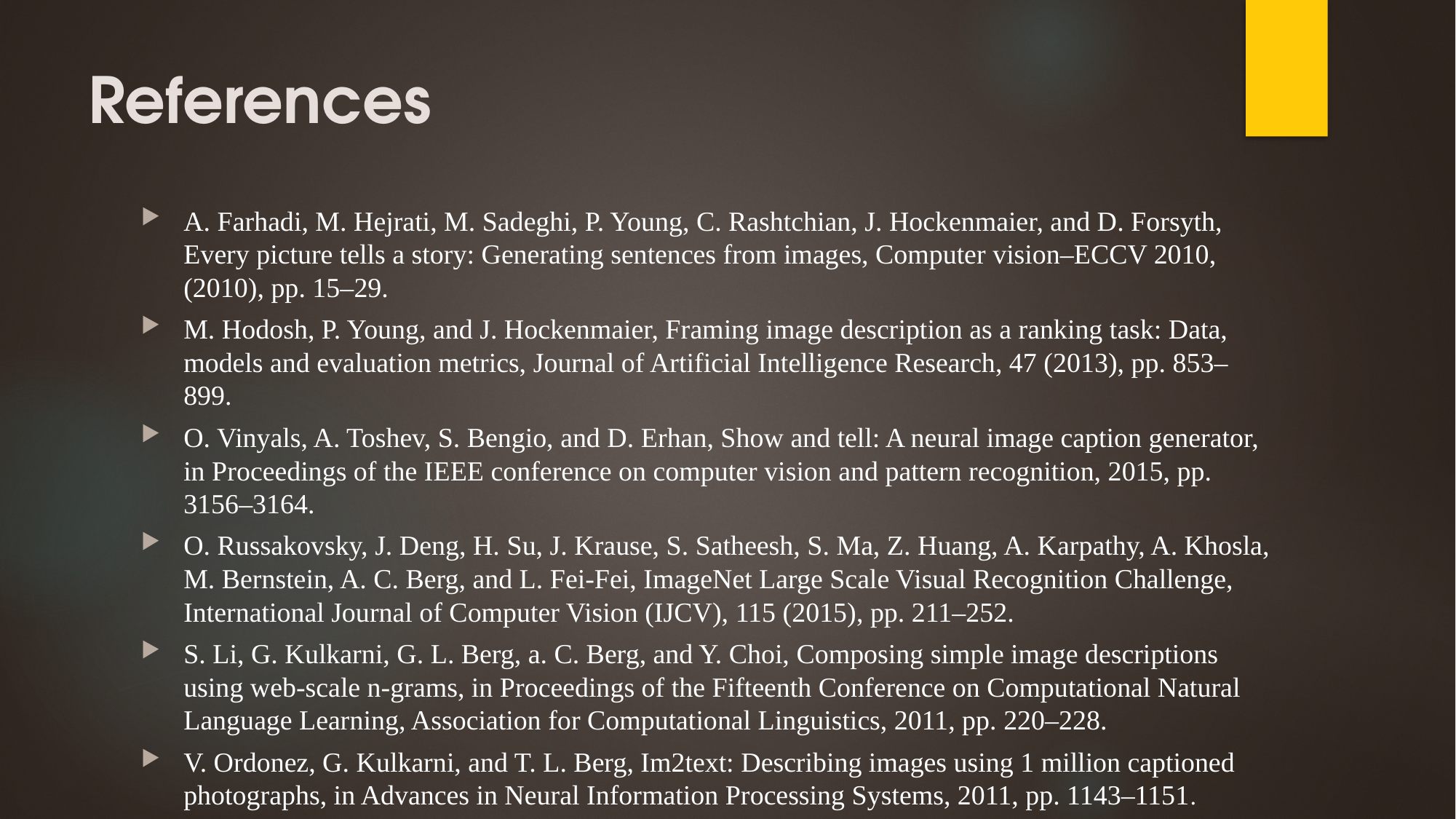

# References
A. Farhadi, M. Hejrati, M. Sadeghi, P. Young, C. Rashtchian, J. Hockenmaier, and D. Forsyth, Every picture tells a story: Generating sentences from images, Computer vision–ECCV 2010, (2010), pp. 15–29.
M. Hodosh, P. Young, and J. Hockenmaier, Framing image description as a ranking task: Data, models and evaluation metrics, Journal of Artificial Intelligence Research, 47 (2013), pp. 853–899.
O. Vinyals, A. Toshev, S. Bengio, and D. Erhan, Show and tell: A neural image caption generator, in Proceedings of the IEEE conference on computer vision and pattern recognition, 2015, pp. 3156–3164.
O. Russakovsky, J. Deng, H. Su, J. Krause, S. Satheesh, S. Ma, Z. Huang, A. Karpathy, A. Khosla, M. Bernstein, A. C. Berg, and L. Fei-Fei, ImageNet Large Scale Visual Recognition Challenge, International Journal of Computer Vision (IJCV), 115 (2015), pp. 211–252.
S. Li, G. Kulkarni, G. L. Berg, a. C. Berg, and Y. Choi, Composing simple image descriptions using web-scale n-grams, in Proceedings of the Fifteenth Conference on Computational Natural Language Learning, Association for Computational Linguistics, 2011, pp. 220–228.
V. Ordonez, G. Kulkarni, and T. L. Berg, Im2text: Describing images using 1 million captioned photographs, in Advances in Neural Information Processing Systems, 2011, pp. 1143–1151.